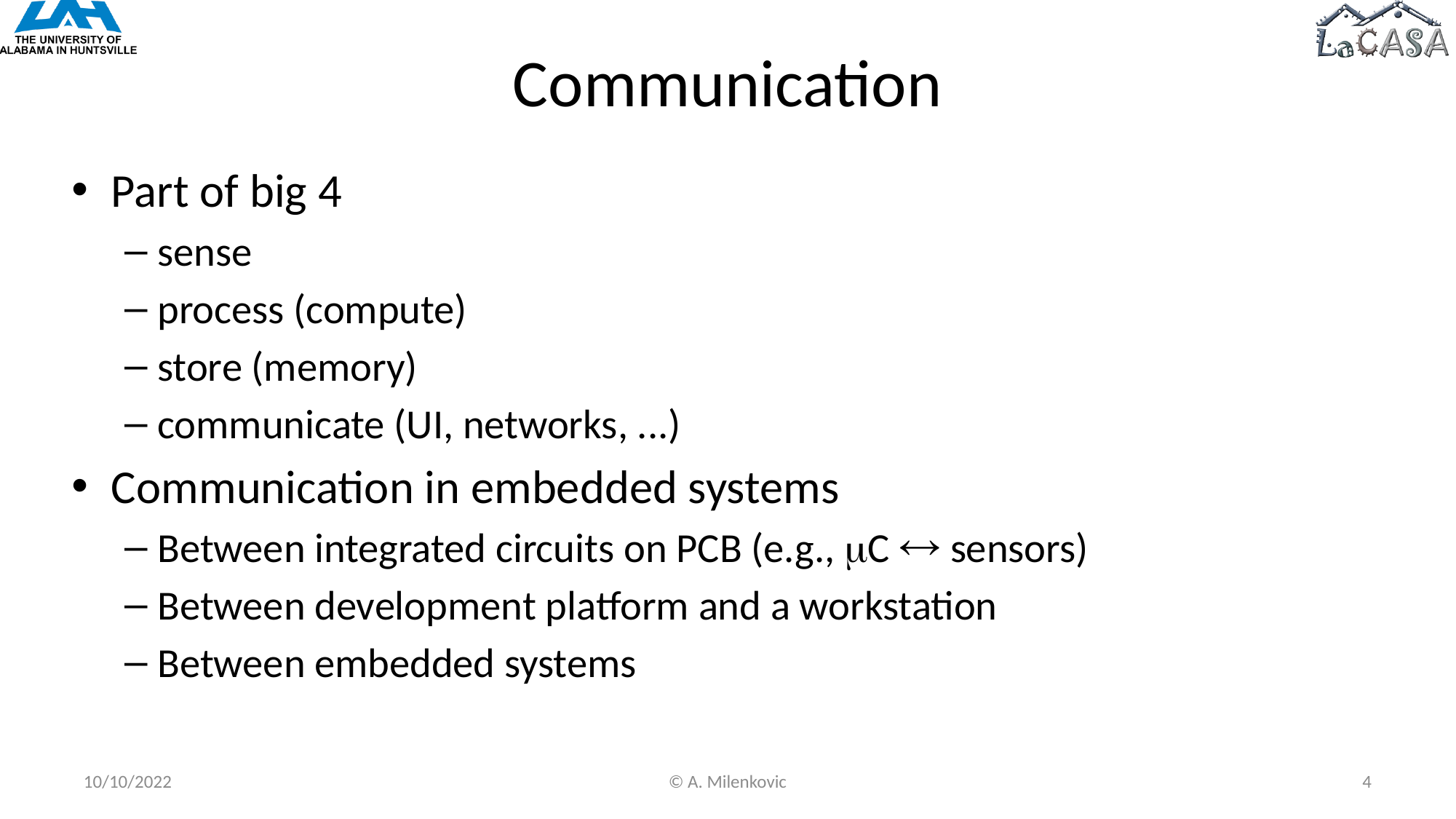

# Communication
Part of big 4
sense
process (compute)
store (memory)
communicate (UI, networks, ...)
Communication in embedded systems
Between integrated circuits on PCB (e.g., μC ↔ sensors)
Between development platform and a workstation
Between embedded systems
10/10/2022
© A. Milenkovic
4